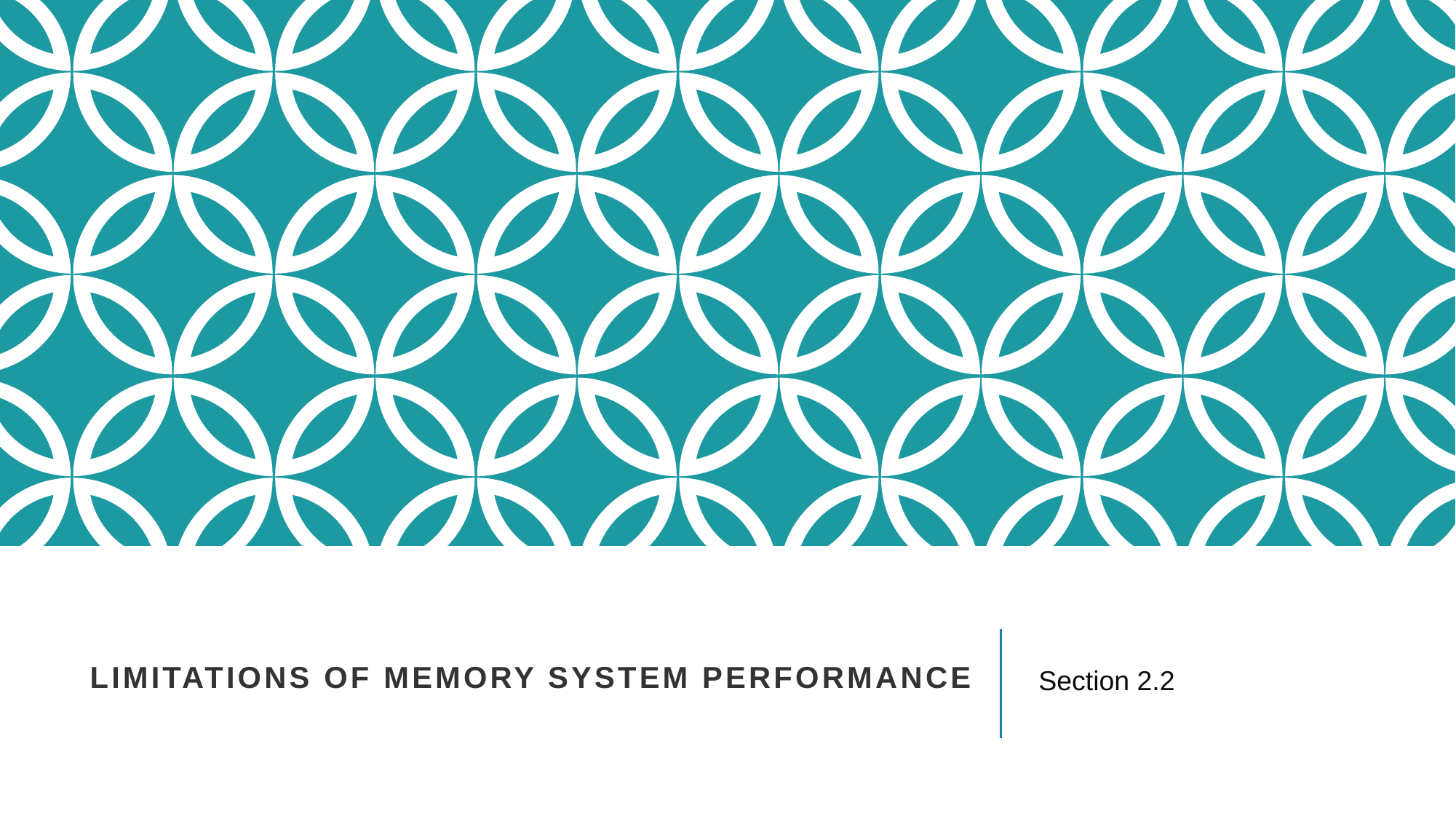

# Limitations of Memory System Performance
Section 2.2